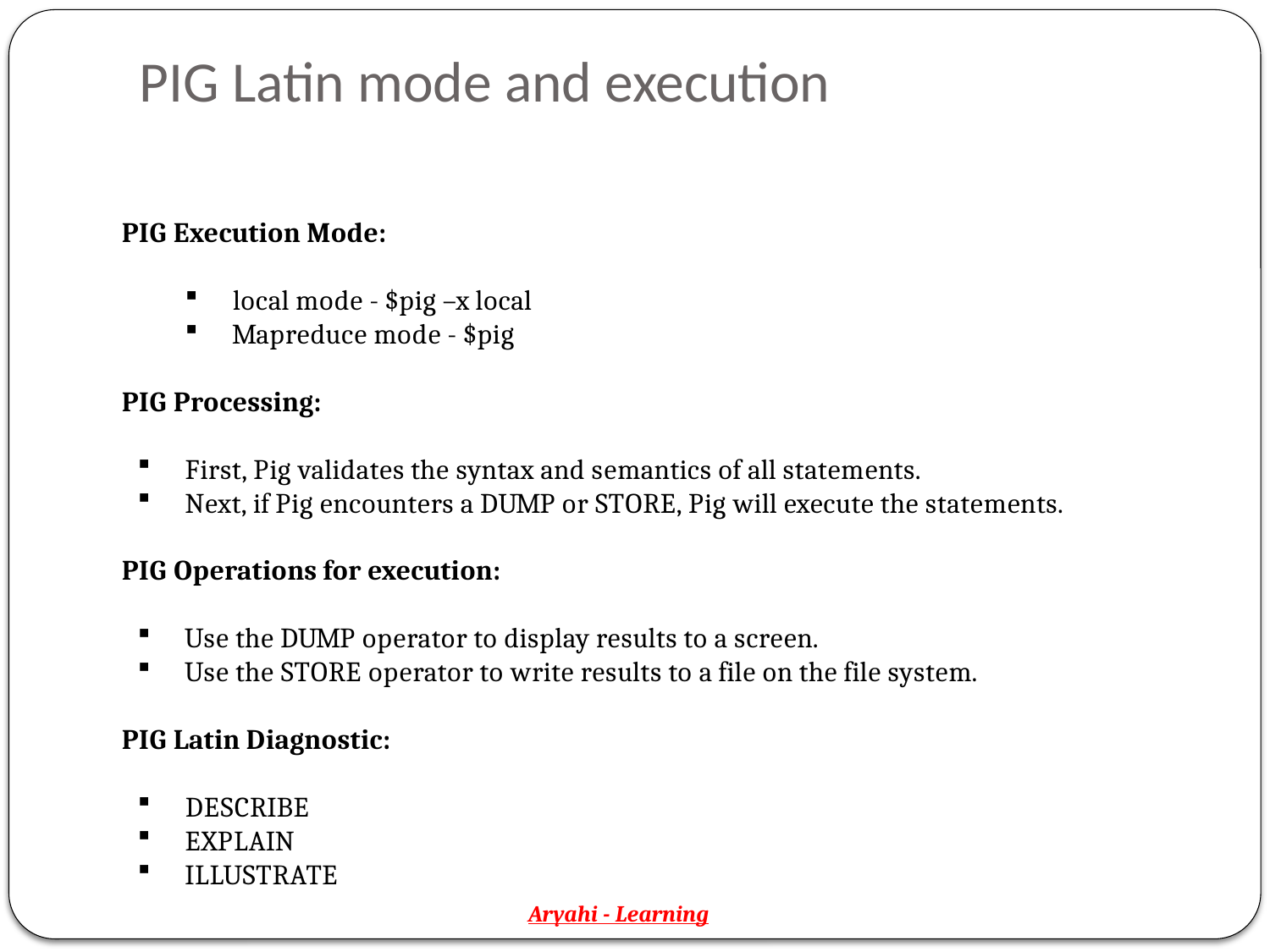

# PIG Latin mode and execution
PIG Execution Mode:

local mode - $pig –x local
Mapreduce mode - $pig

PIG Processing:

First, Pig validates the syntax and semantics of all statements.
Next, if Pig encounters a DUMP or STORE, Pig will execute the statements.

PIG Operations for execution:

Use the DUMP operator to display results to a screen.
Use the STORE operator to write results to a file on the file system.

PIG Latin Diagnostic:

DESCRIBE
EXPLAIN
ILLUSTRATE

Aryahi - Learning